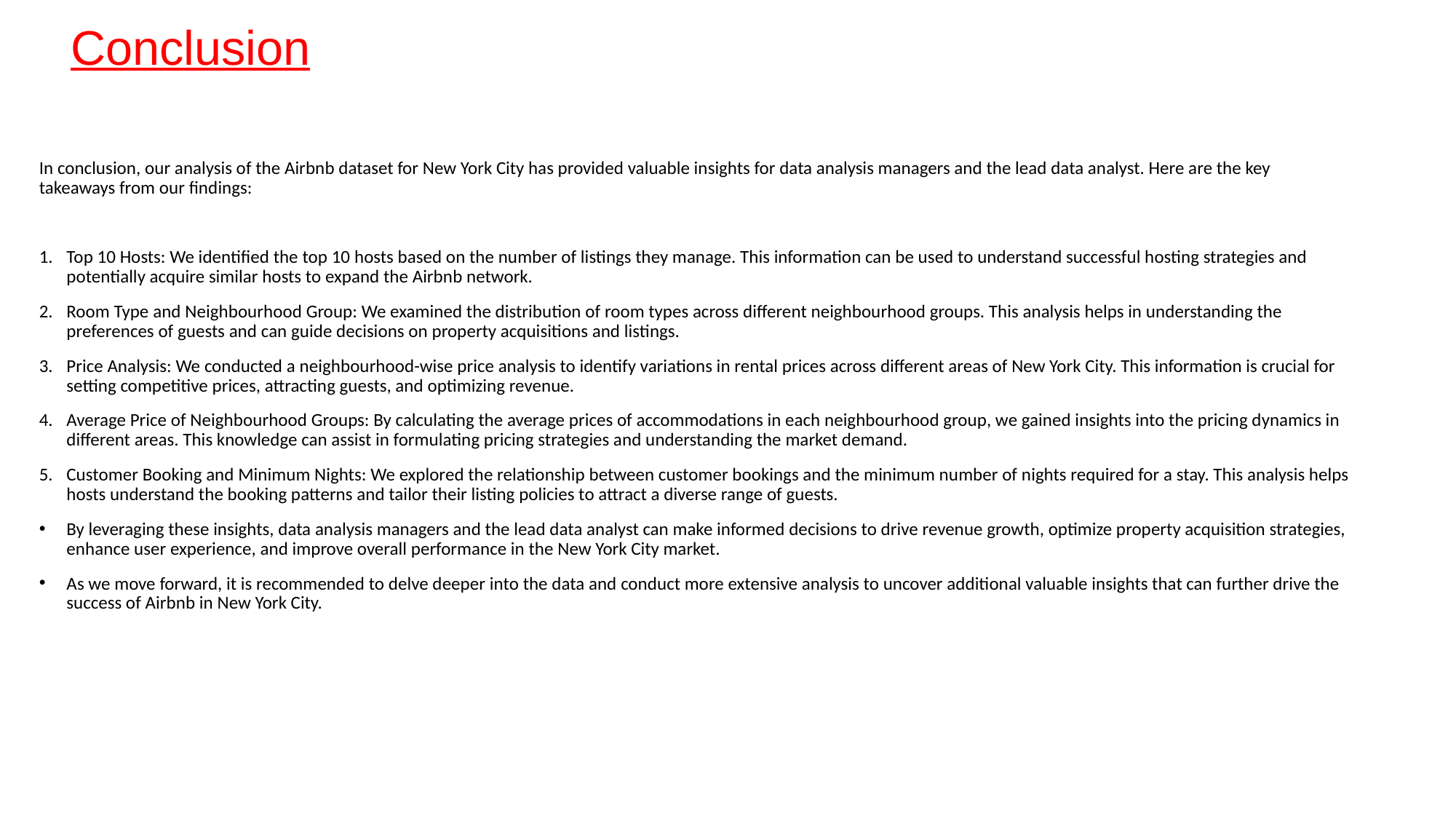

# Conclusion

In conclusion, our analysis of the Airbnb dataset for New York City has provided valuable insights for data analysis managers and the lead data analyst. Here are the key takeaways from our findings:

Top 10 Hosts: We identified the top 10 hosts based on the number of listings they manage. This information can be used to understand successful hosting strategies and potentially acquire similar hosts to expand the Airbnb network.
Room Type and Neighbourhood Group: We examined the distribution of room types across different neighbourhood groups. This analysis helps in understanding the preferences of guests and can guide decisions on property acquisitions and listings.
Price Analysis: We conducted a neighbourhood-wise price analysis to identify variations in rental prices across different areas of New York City. This information is crucial for setting competitive prices, attracting guests, and optimizing revenue.
Average Price of Neighbourhood Groups: By calculating the average prices of accommodations in each neighbourhood group, we gained insights into the pricing dynamics in different areas. This knowledge can assist in formulating pricing strategies and understanding the market demand.
Customer Booking and Minimum Nights: We explored the relationship between customer bookings and the minimum number of nights required for a stay. This analysis helps hosts understand the booking patterns and tailor their listing policies to attract a diverse range of guests.
By leveraging these insights, data analysis managers and the lead data analyst can make informed decisions to drive revenue growth, optimize property acquisition strategies, enhance user experience, and improve overall performance in the New York City market.
As we move forward, it is recommended to delve deeper into the data and conduct more extensive analysis to uncover additional valuable insights that can further drive the success of Airbnb in New York City.